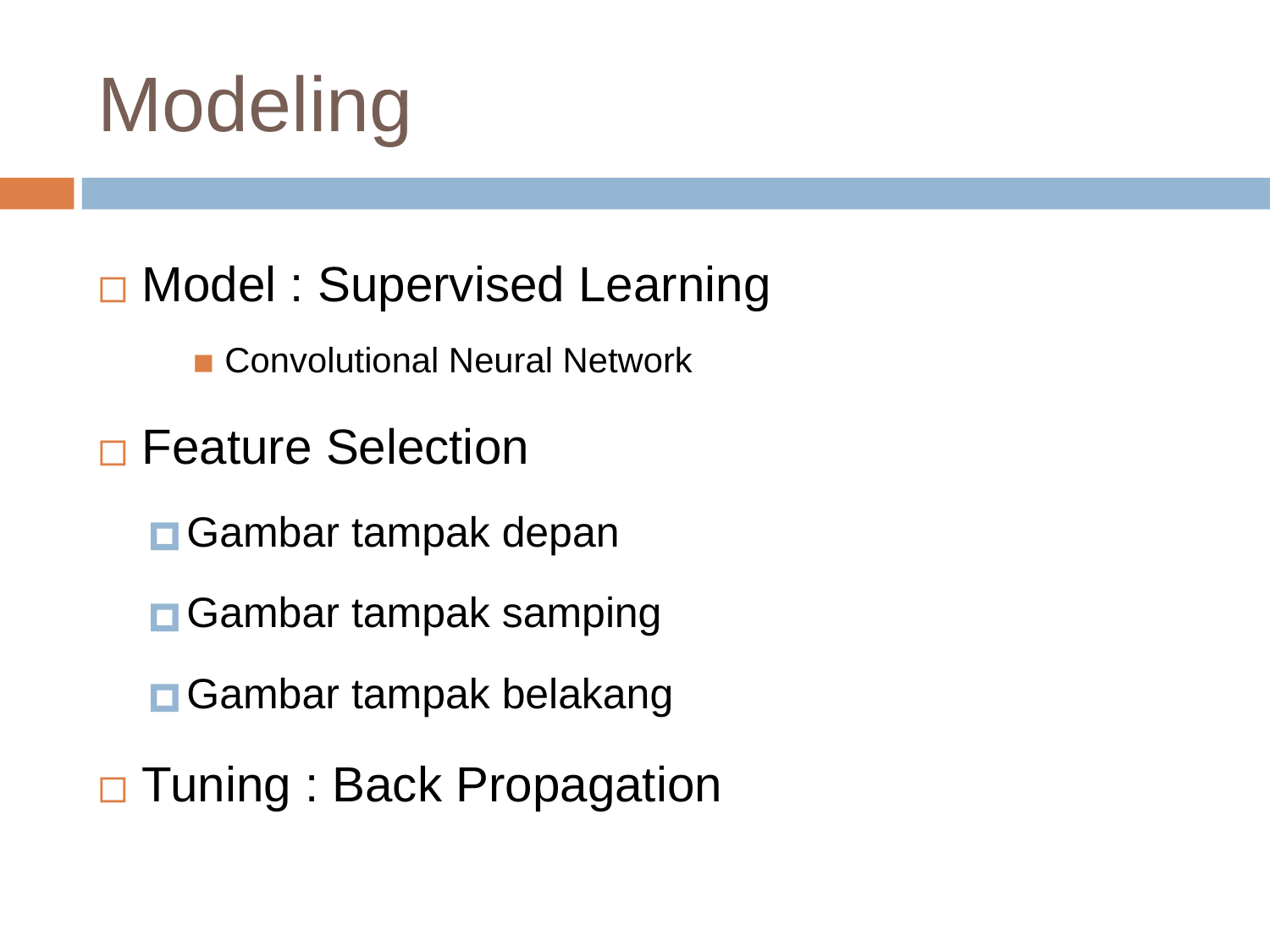

# Modeling
Model : Supervised Learning
Convolutional Neural Network
Feature Selection
Gambar tampak depan
Gambar tampak samping
Gambar tampak belakang
Tuning : Back Propagation